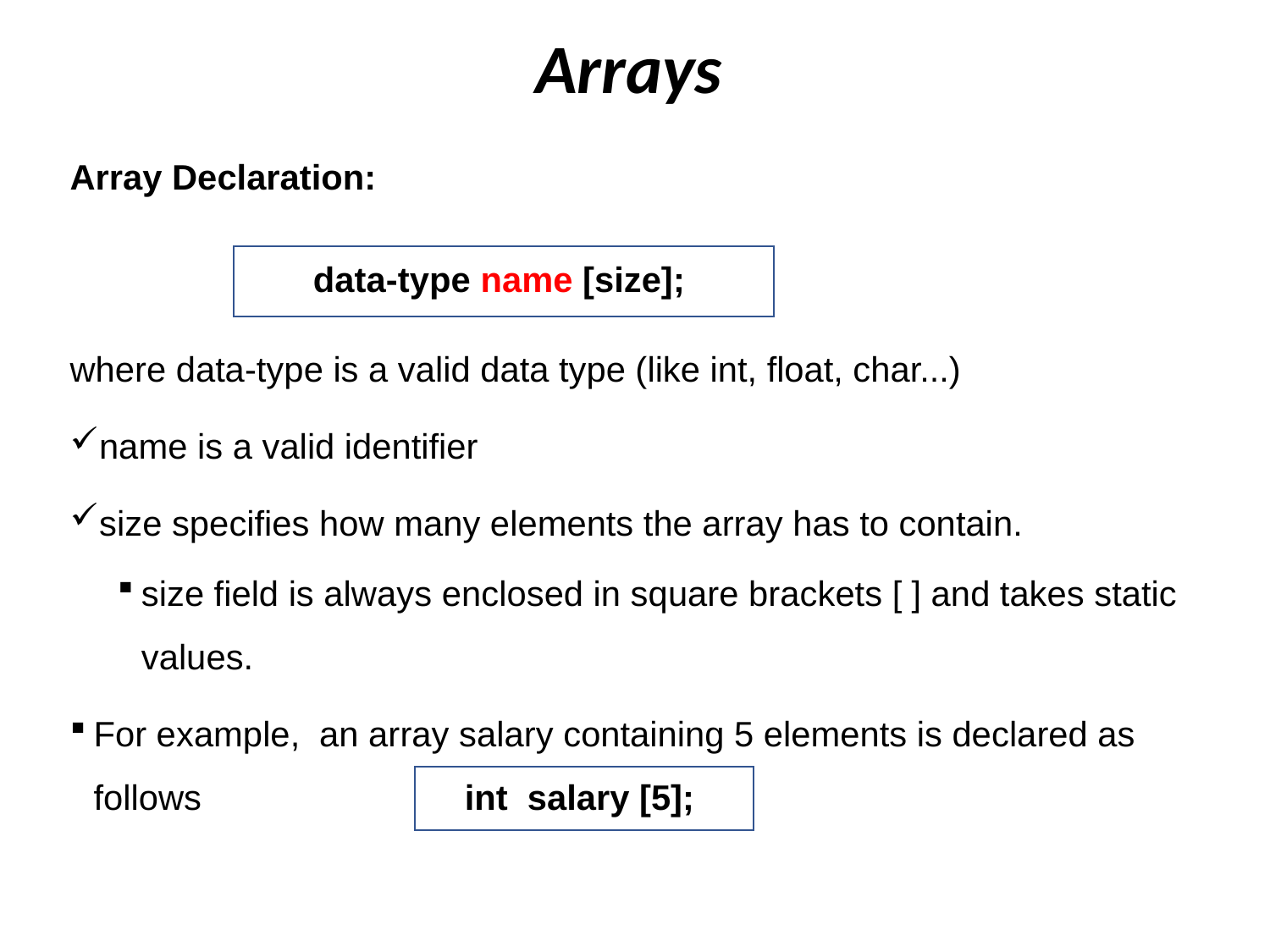

# Arrays
Array Declaration:

                         data-type name [size];
where data-type is a valid data type (like int, float, char...)
name is a valid identifier
size specifies how many elements the array has to contain.
size field is always enclosed in square brackets [ ] and takes static values.
For example,  an array salary containing 5 elements is declared as follows                           int  salary [5];

Dr. Satpal Singh Kushwaha